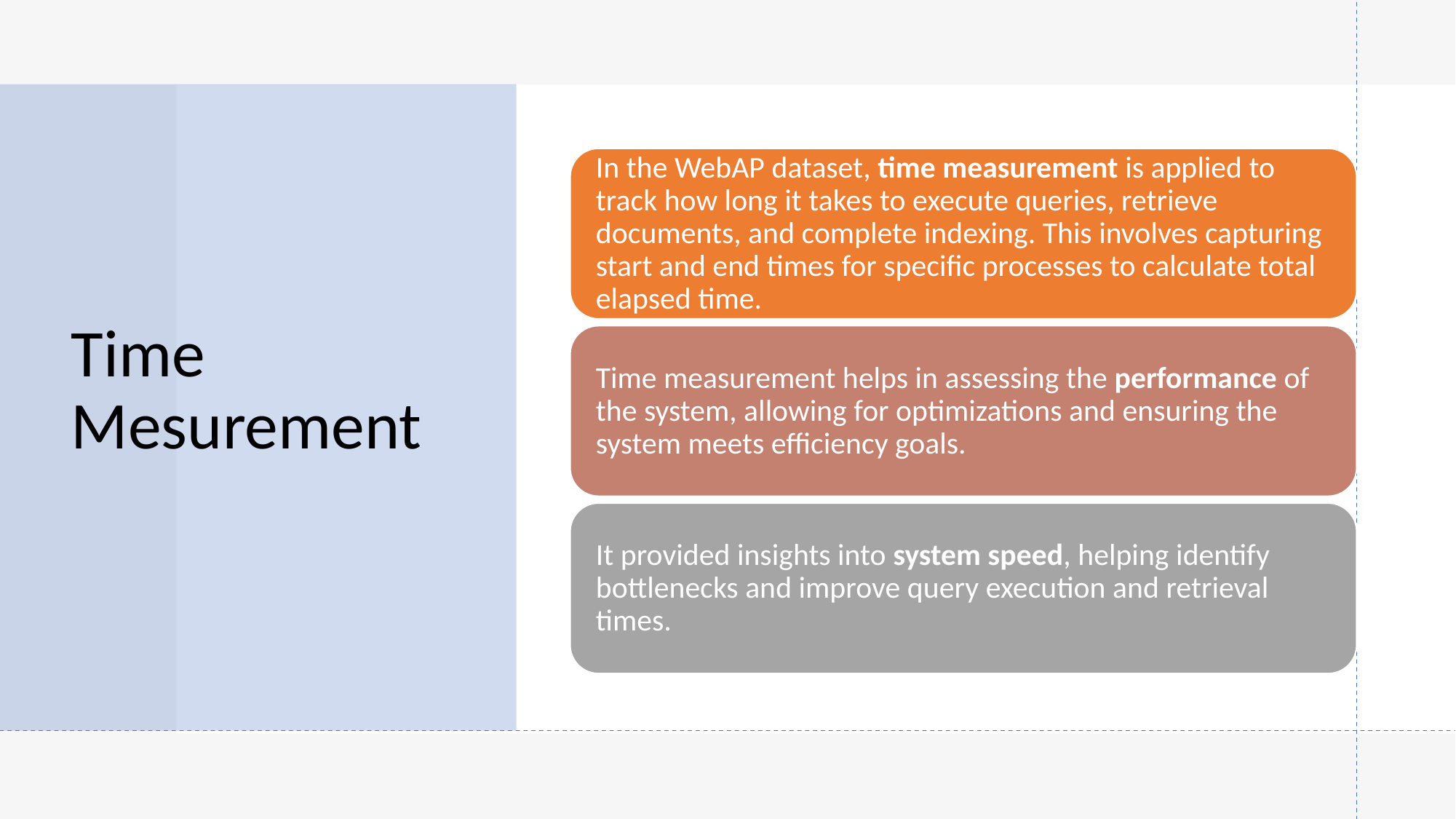

# Time Mesurement

In the WebAP dataset, time measurement is applied to track how long it takes to execute queries, retrieve documents, and complete indexing. This involves capturing start and end times for specific processes to calculate total elapsed time.
Time measurement helps in assessing the performance of the system, allowing for optimizations and ensuring the system meets efficiency goals.
It provided insights into system speed, helping identify bottlenecks and improve query execution and retrieval times.